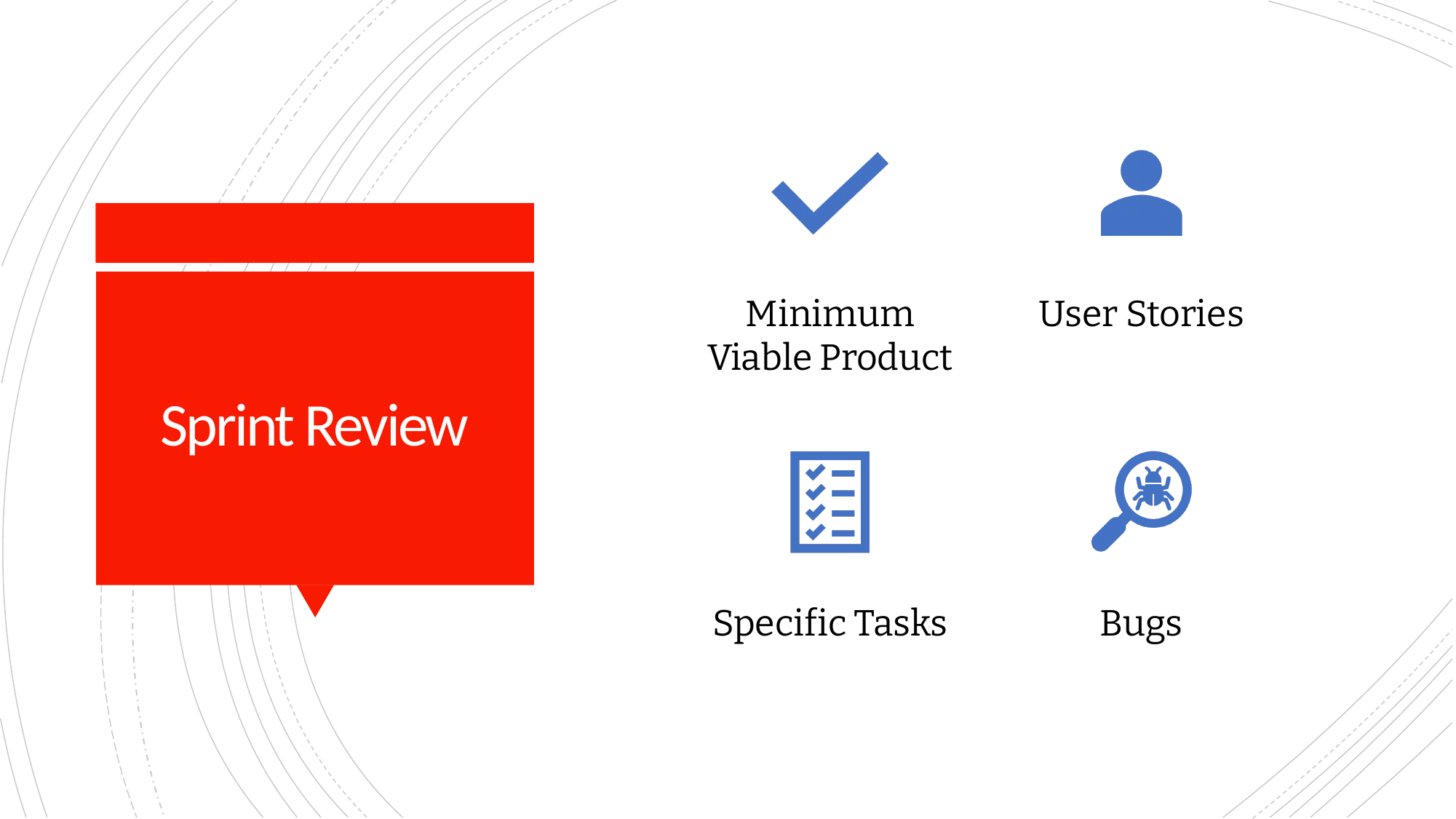

Minimum Viable Product
User Stories
Specific Tasks
Bugs
# Sprint Review